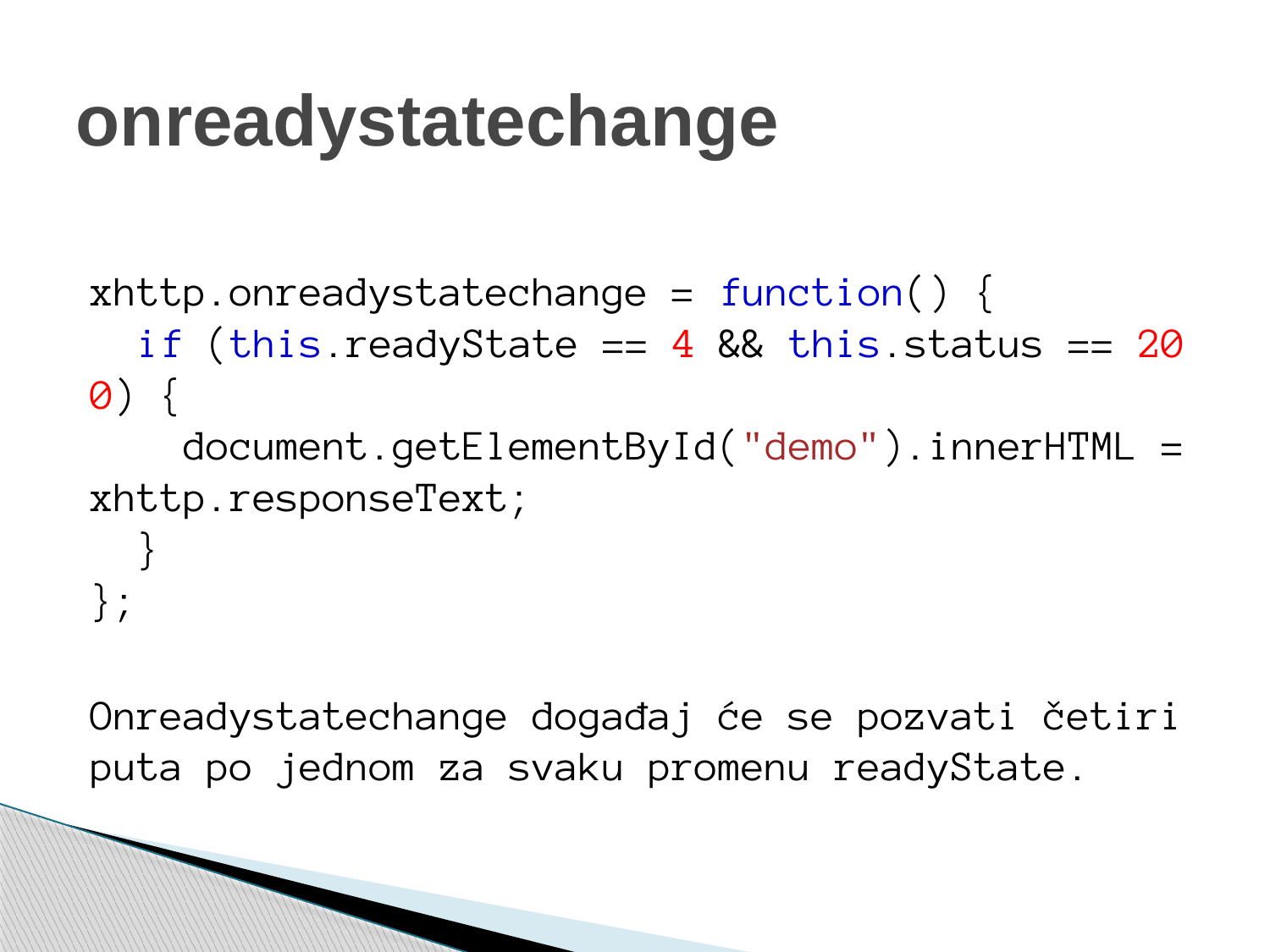

# onreadystatechange
xhttp.onreadystatechange = function() {
  if (this.readyState == 4 && this.status == 200) {
    document.getElementById("demo").innerHTML = xhttp.responseText;
  }
};

Onreadystatechange događaj će se pozvati četiri puta po jednom za svaku promenu readyState.